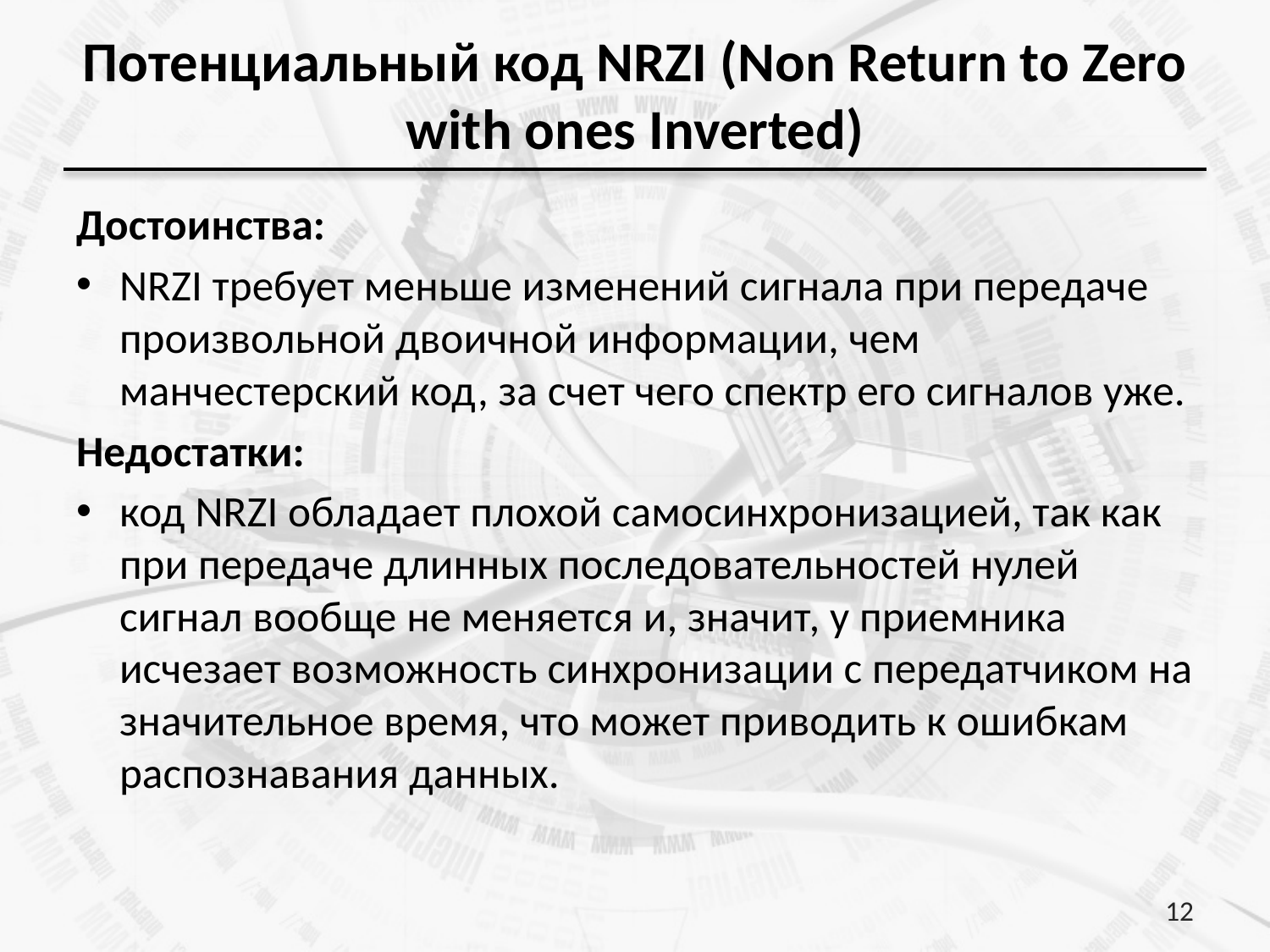

# Потенциальный код NRZI (Non Return to Zero with ones Inverted)
Достоинства:
NRZI требует меньше изменений сигнала при передаче произвольной двоичной информации, чем манчестерский код, за счет чего спектр его сигналов уже.
Недостатки:
код NRZI обладает плохой самосинхронизацией, так как при передаче длинных последовательностей нулей сигнал вообще не меняется и, значит, у приемника исчезает возможность синхронизации с передатчиком на значительное время, что может приводить к ошибкам распознавания данных.
12